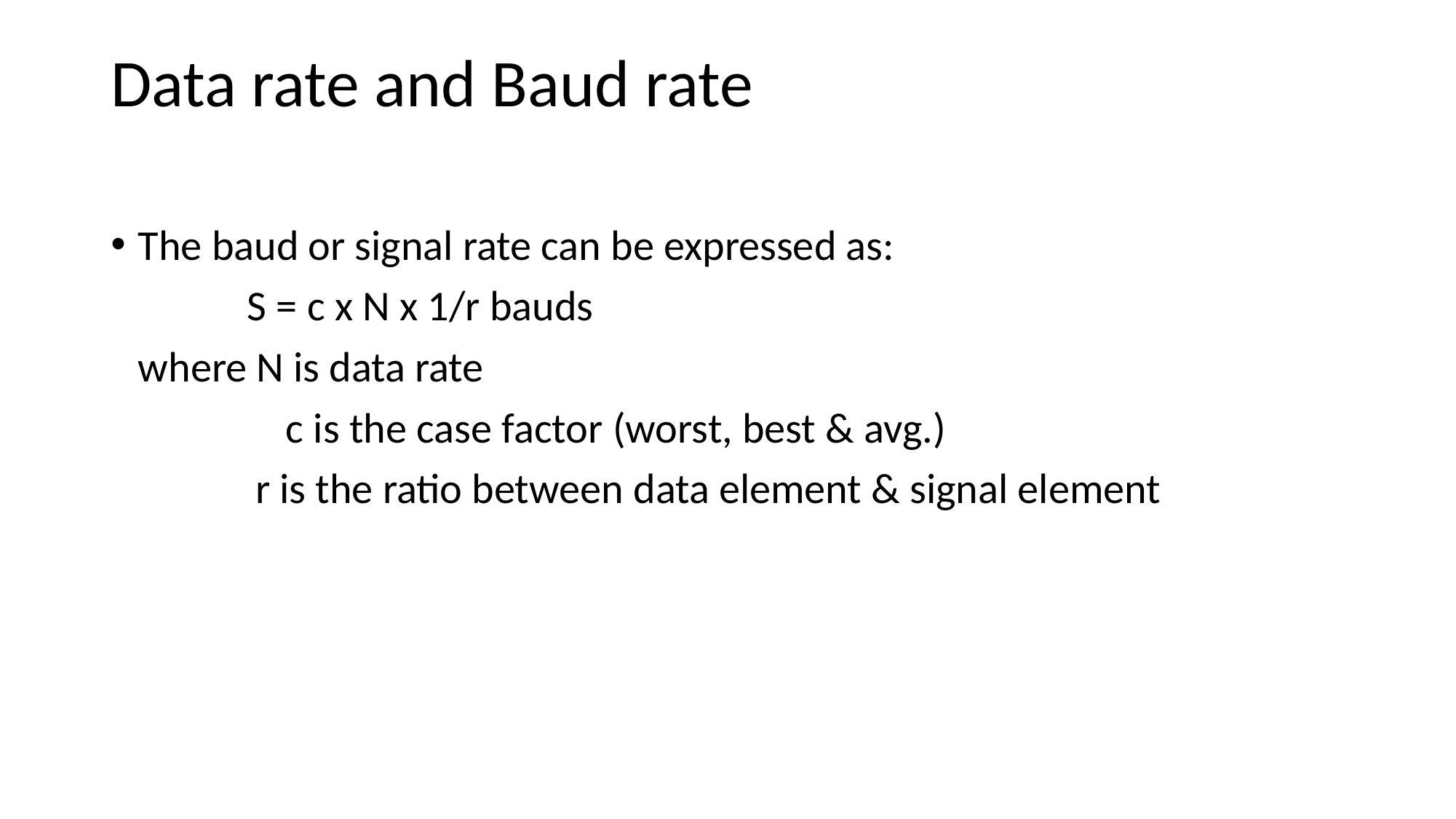

# Data rate and Baud rate
The baud or signal rate can be expressed as:
		S = c x N x 1/r bauds
	where N is data rate
		    c is the case factor (worst, best & avg.)
               r is the ratio between data element & signal element